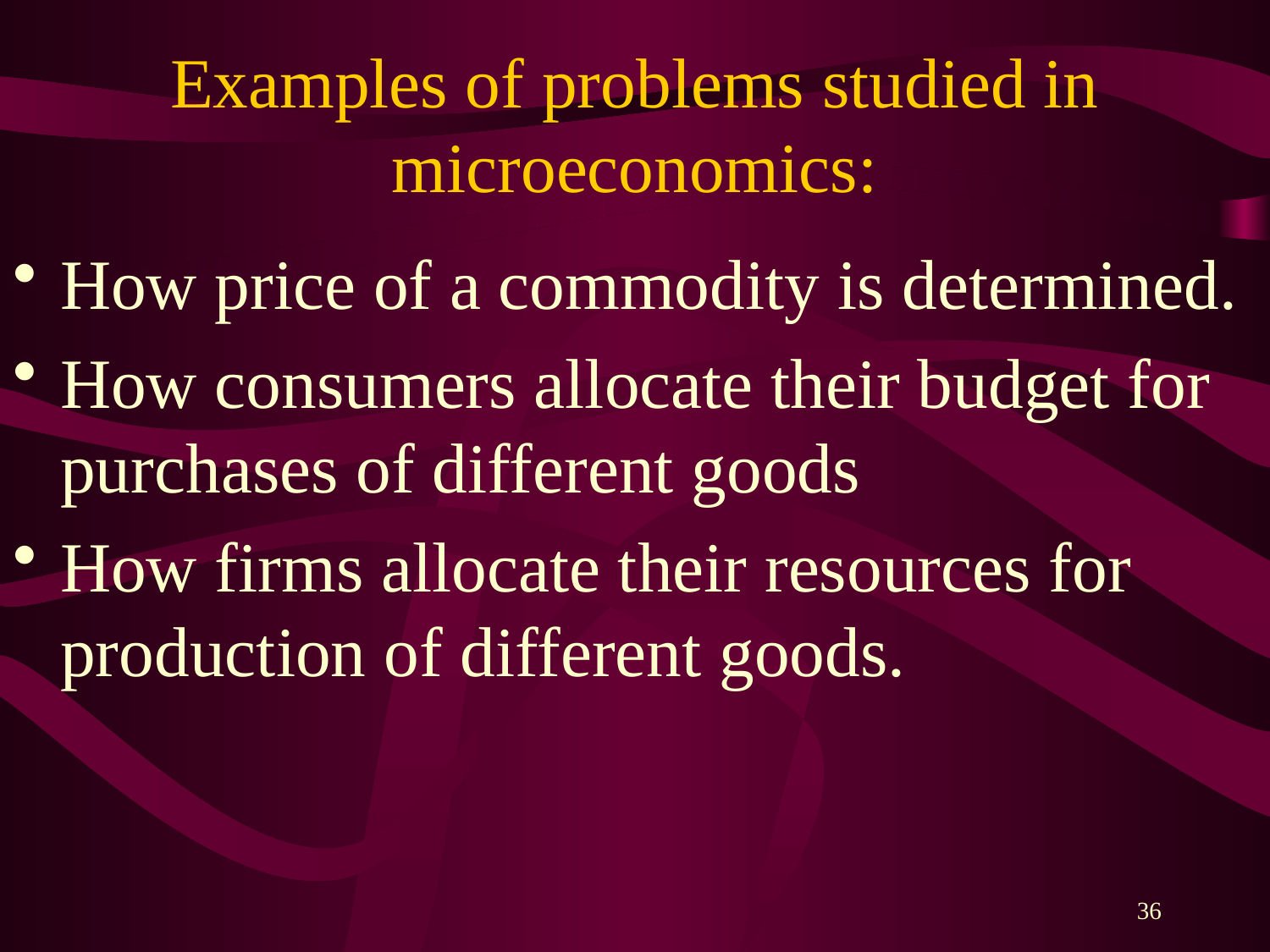

# Examples of problems studied in microeconomics:
How price of a commodity is determined.
How consumers allocate their budget for purchases of different goods
How firms allocate their resources for production of different goods.
36